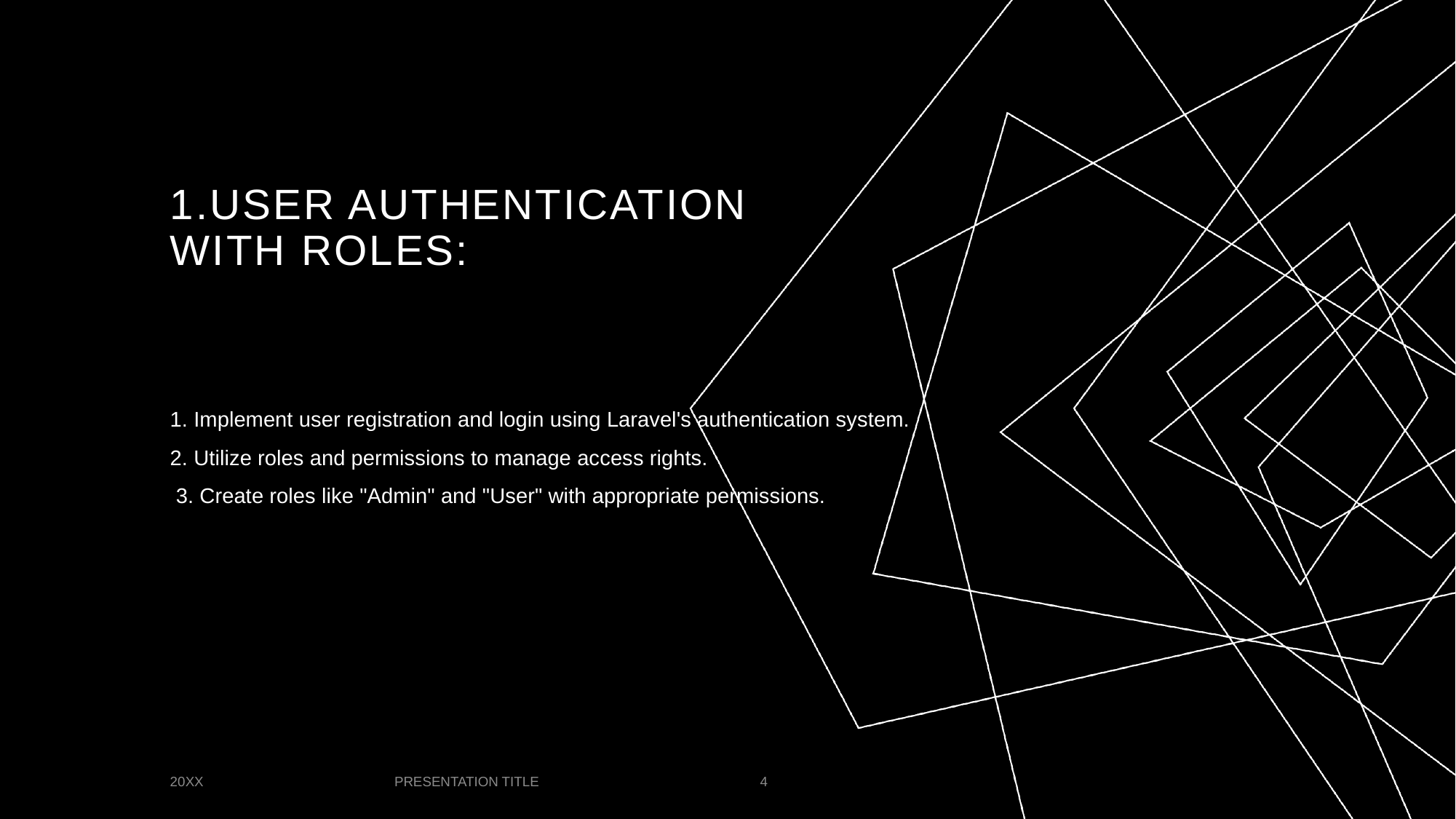

# 1.User Authentication with Roles:
1. Implement user registration and login using Laravel's authentication system.
2. Utilize roles and permissions to manage access rights.
 3. Create roles like "Admin" and "User" with appropriate permissions.
PRESENTATION TITLE
20XX
4